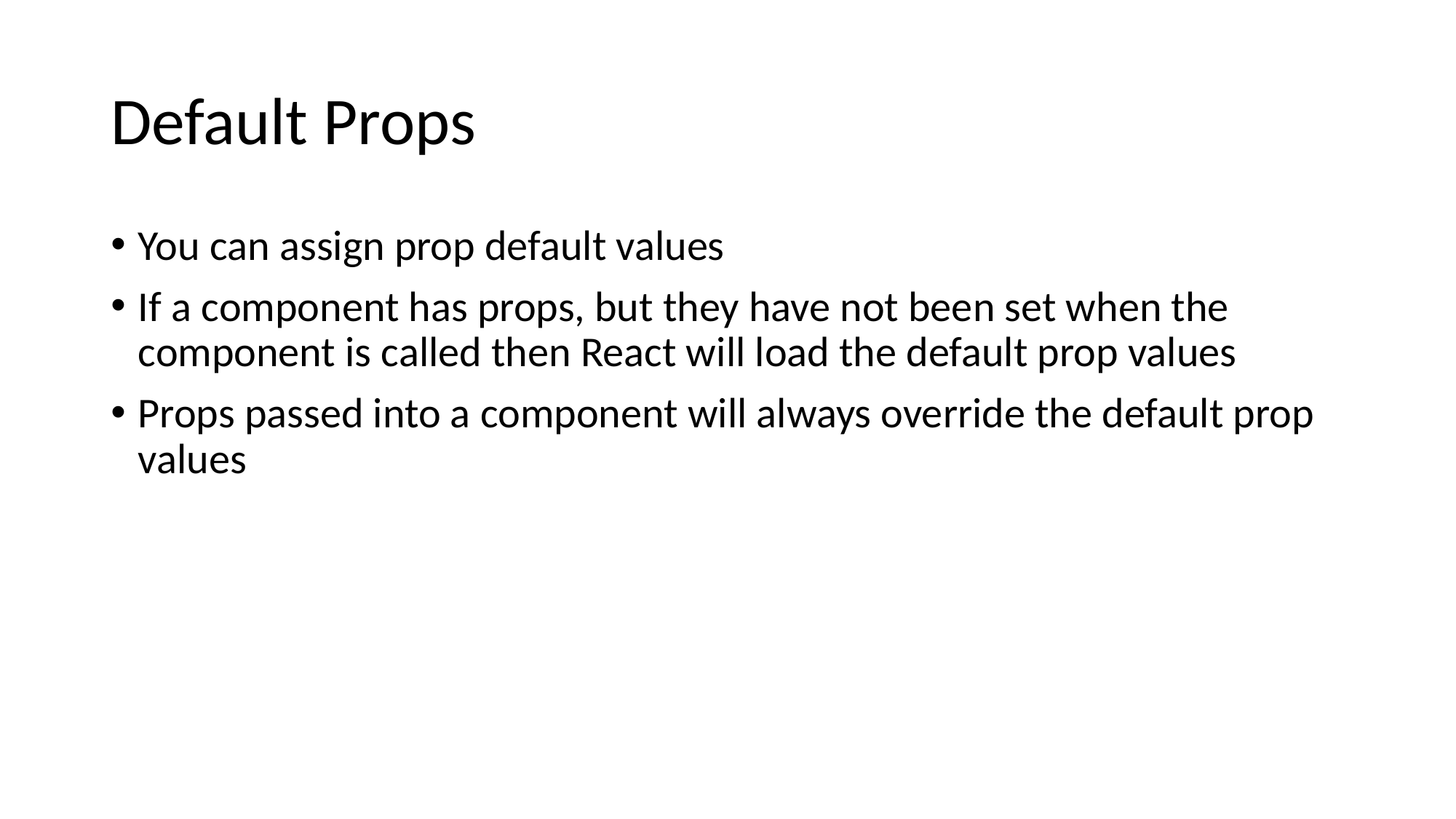

# Default Props
You can assign prop default values
If a component has props, but they have not been set when the component is called then React will load the default prop values
Props passed into a component will always override the default prop values